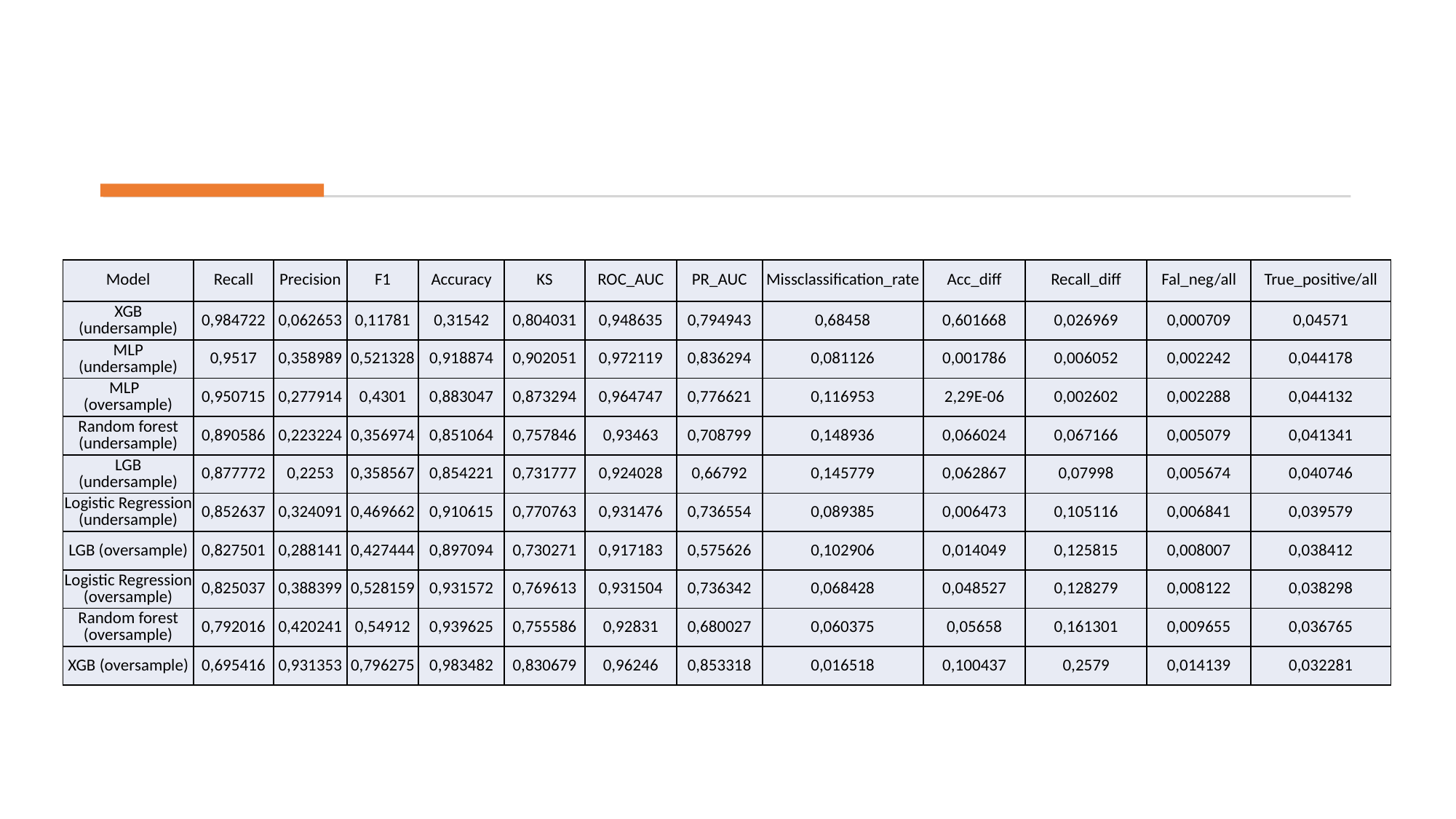

#

| Model | Recall | Precision | F1 | Accuracy | KS | ROC\_AUC | PR\_AUC | Missclassification\_rate | Acc\_diff | Recall\_diff | Fal\_neg/all | True\_positive/all |
| --- | --- | --- | --- | --- | --- | --- | --- | --- | --- | --- | --- | --- |
| XGB (undersample) | 0,984722 | 0,062653 | 0,11781 | 0,31542 | 0,804031 | 0,948635 | 0,794943 | 0,68458 | 0,601668 | 0,026969 | 0,000709 | 0,04571 |
| MLP (undersample) | 0,9517 | 0,358989 | 0,521328 | 0,918874 | 0,902051 | 0,972119 | 0,836294 | 0,081126 | 0,001786 | 0,006052 | 0,002242 | 0,044178 |
| MLP (oversample) | 0,950715 | 0,277914 | 0,4301 | 0,883047 | 0,873294 | 0,964747 | 0,776621 | 0,116953 | 2,29E-06 | 0,002602 | 0,002288 | 0,044132 |
| Random forest (undersample) | 0,890586 | 0,223224 | 0,356974 | 0,851064 | 0,757846 | 0,93463 | 0,708799 | 0,148936 | 0,066024 | 0,067166 | 0,005079 | 0,041341 |
| LGB (undersample) | 0,877772 | 0,2253 | 0,358567 | 0,854221 | 0,731777 | 0,924028 | 0,66792 | 0,145779 | 0,062867 | 0,07998 | 0,005674 | 0,040746 |
| Logistic Regression (undersample) | 0,852637 | 0,324091 | 0,469662 | 0,910615 | 0,770763 | 0,931476 | 0,736554 | 0,089385 | 0,006473 | 0,105116 | 0,006841 | 0,039579 |
| LGB (oversample) | 0,827501 | 0,288141 | 0,427444 | 0,897094 | 0,730271 | 0,917183 | 0,575626 | 0,102906 | 0,014049 | 0,125815 | 0,008007 | 0,038412 |
| Logistic Regression (oversample) | 0,825037 | 0,388399 | 0,528159 | 0,931572 | 0,769613 | 0,931504 | 0,736342 | 0,068428 | 0,048527 | 0,128279 | 0,008122 | 0,038298 |
| Random forest (oversample) | 0,792016 | 0,420241 | 0,54912 | 0,939625 | 0,755586 | 0,92831 | 0,680027 | 0,060375 | 0,05658 | 0,161301 | 0,009655 | 0,036765 |
| XGB (oversample) | 0,695416 | 0,931353 | 0,796275 | 0,983482 | 0,830679 | 0,96246 | 0,853318 | 0,016518 | 0,100437 | 0,2579 | 0,014139 | 0,032281 |